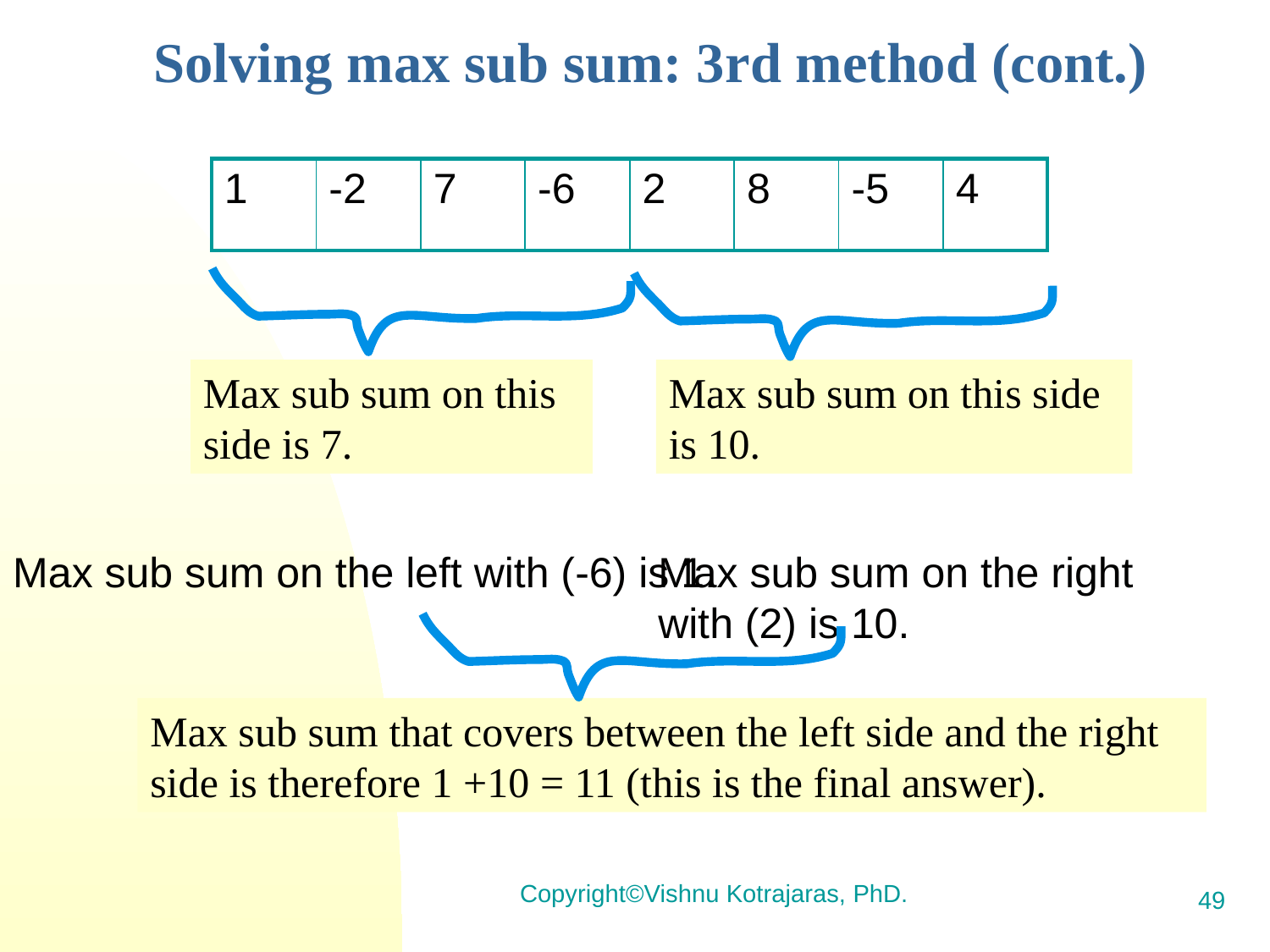

Solving max sub sum: 3rd method (cont.)

| 1 | -2 | 7 | -6 | 2 | 8 | -5 | 4 |
| --- | --- | --- | --- | --- | --- | --- | --- |

Max sub sum on this side is 7.
Max sub sum on this side is 10.

Max sub sum on the left with (-6) is 1.
Max sub sum on the right with (2) is 10.

Max sub sum that covers between the left side and the right side is therefore 1 +10 = 11 (this is the final answer).
Copyright©Vishnu Kotrajaras, PhD.
49